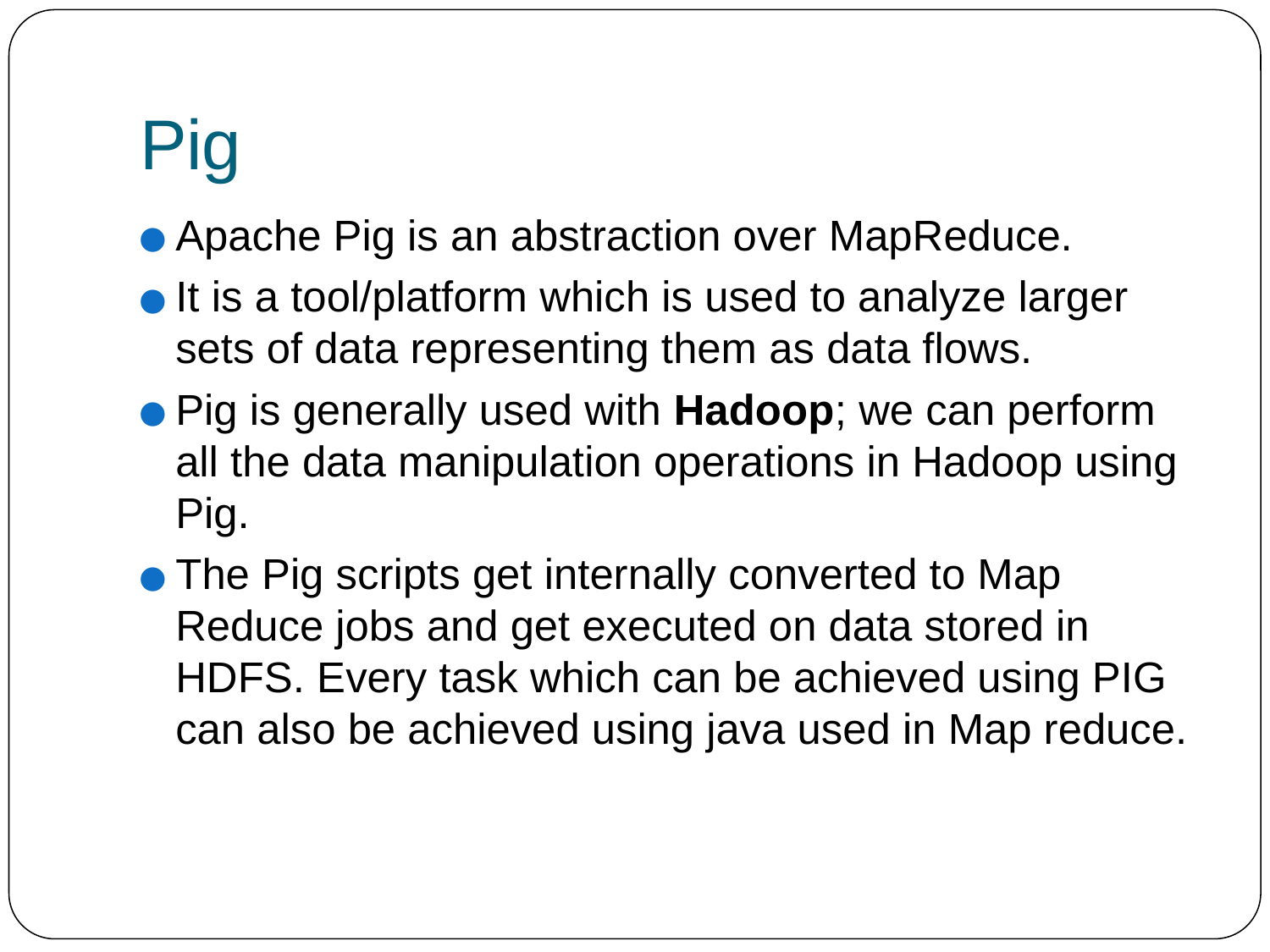

# Pig
Apache Pig is an abstraction over MapReduce.
It is a tool/platform which is used to analyze larger sets of data representing them as data flows.
Pig is generally used with Hadoop; we can perform all the data manipulation operations in Hadoop using Pig.
The Pig scripts get internally converted to Map Reduce jobs and get executed on data stored in HDFS. Every task which can be achieved using PIG can also be achieved using java used in Map reduce.